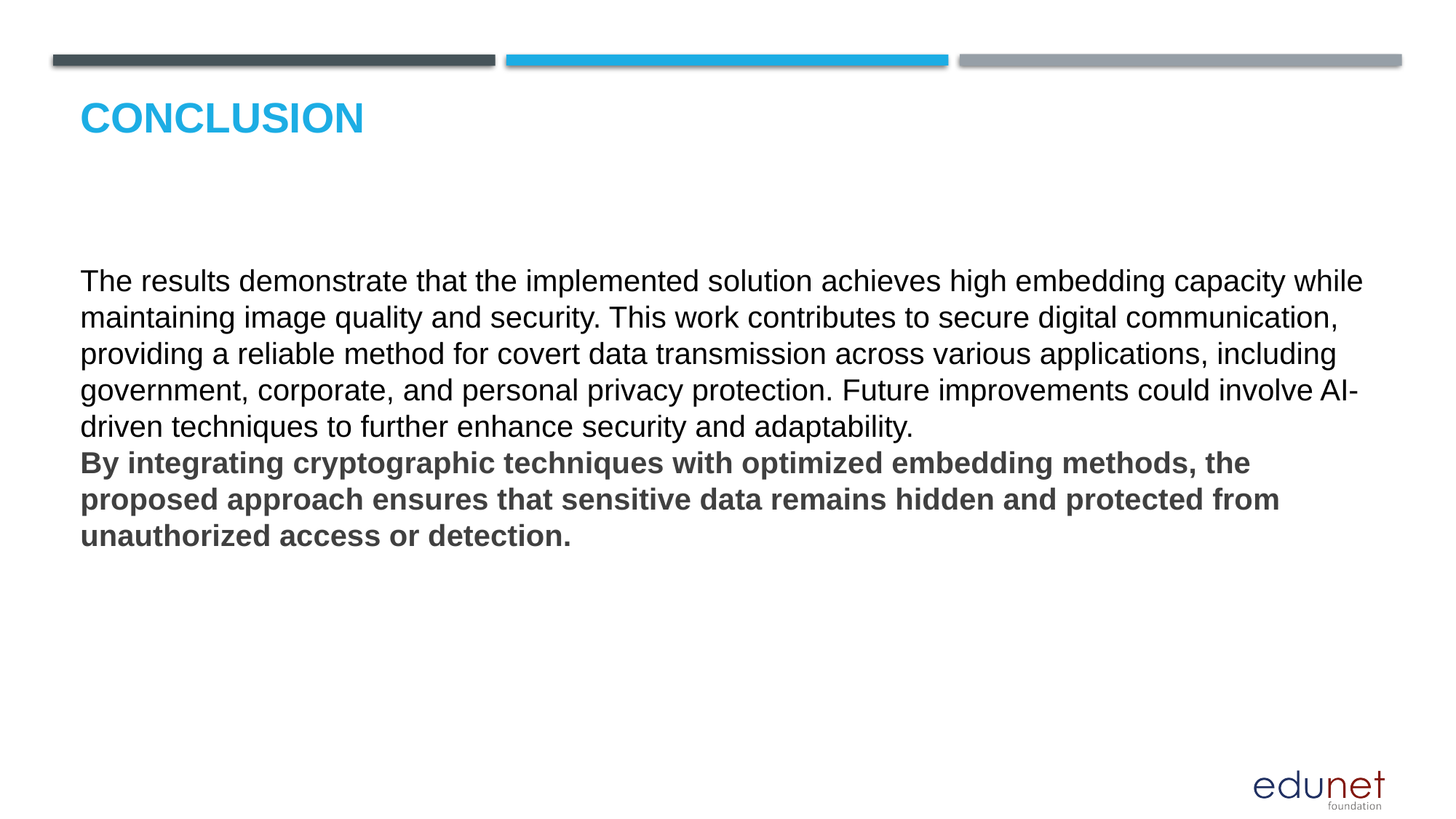

# Conclusion
The results demonstrate that the implemented solution achieves high embedding capacity while maintaining image quality and security. This work contributes to secure digital communication, providing a reliable method for covert data transmission across various applications, including government, corporate, and personal privacy protection. Future improvements could involve AI-driven techniques to further enhance security and adaptability.
By integrating cryptographic techniques with optimized embedding methods, the proposed approach ensures that sensitive data remains hidden and protected from unauthorized access or detection.